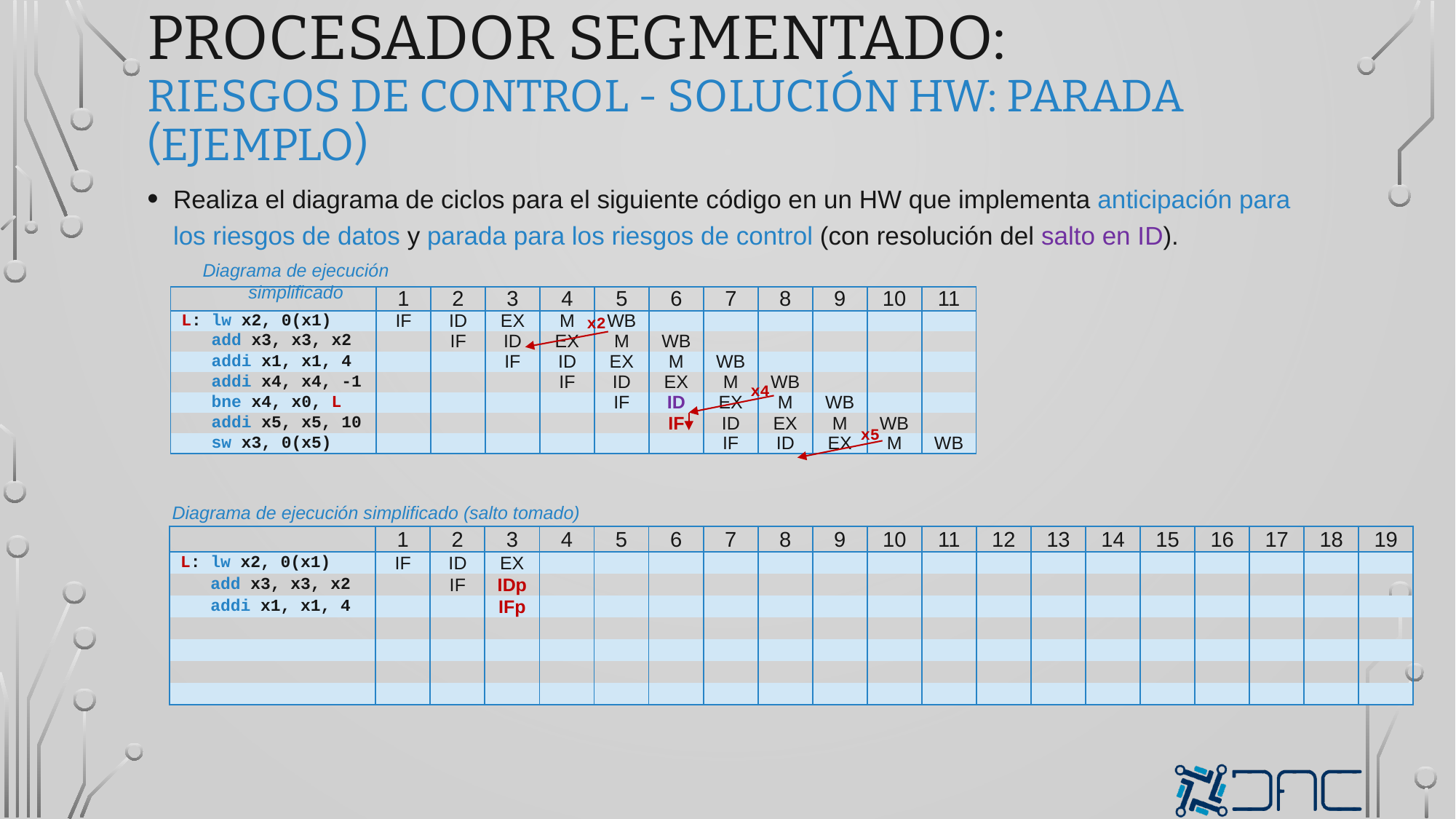

# procesador segmentado: Riesgos de control - solución HW: parada (ejemplo)
Realiza el diagrama de ciclos para el siguiente código en un HW que implementa anticipación para los riesgos de datos y parada para los riesgos de control (con resolución del salto en ID).
Diagrama de ejecución simplificado
|  | 1 | 2 | 3 | 4 | 5 | 6 | 7 | 8 | 9 | 10 | 11 |
| --- | --- | --- | --- | --- | --- | --- | --- | --- | --- | --- | --- |
| L: lw x2, 0(x1) | IF | ID | EX | M | WB |  |  |  |  |  |  |
| add x3, x3, x2 |  | IF | ID | EX | M | WB |  |  |  |  |  |
| addi x1, x1, 4 |  |  | IF | ID | EX | M | WB |  |  |  |  |
| addi x4, x4, -1 |  |  |  | IF | ID | EX | M | WB |  |  |  |
| bne x4, x0, L |  |  |  |  | IF | ID | EX | M | WB |  |  |
| addi x5, x5, 10 |  |  |  |  |  | IF | ID | EX | M | WB |  |
| sw x3, 0(x5) |  |  |  |  |  |  | IF | ID | EX | M | WB |
x2
x4
x5
Diagrama de ejecución simplificado (salto tomado)
|  | 1 | 2 | 3 | 4 | 5 | 6 | 7 | 8 | 9 | 10 | 11 | 12 | 13 | 14 | 15 | 16 | 17 | 18 | 19 |
| --- | --- | --- | --- | --- | --- | --- | --- | --- | --- | --- | --- | --- | --- | --- | --- | --- | --- | --- | --- |
| L: lw x2, 0(x1) | IF | ID | EX |  |  |  |  |  |  |  |  |  |  |  |  |  |  |  |  |
| add x3, x3, x2 |  | IF | IDp |  |  |  |  |  |  |  |  |  |  |  |  |  |  |  |  |
| addi x1, x1, 4 |  |  | IFp |  |  |  |  |  |  |  |  |  |  |  |  |  |  |  |  |
|  |  |  |  |  |  |  |  |  |  |  |  |  |  |  |  |  |  |  |  |
|  |  |  |  |  |  |  |  |  |  |  |  |  |  |  |  |  |  |  |  |
|  |  |  |  |  |  |  |  |  |  |  |  |  |  |  |  |  |  |  |  |
|  |  |  |  |  |  |  |  |  |  |  |  |  |  |  |  |  |  |  |  |